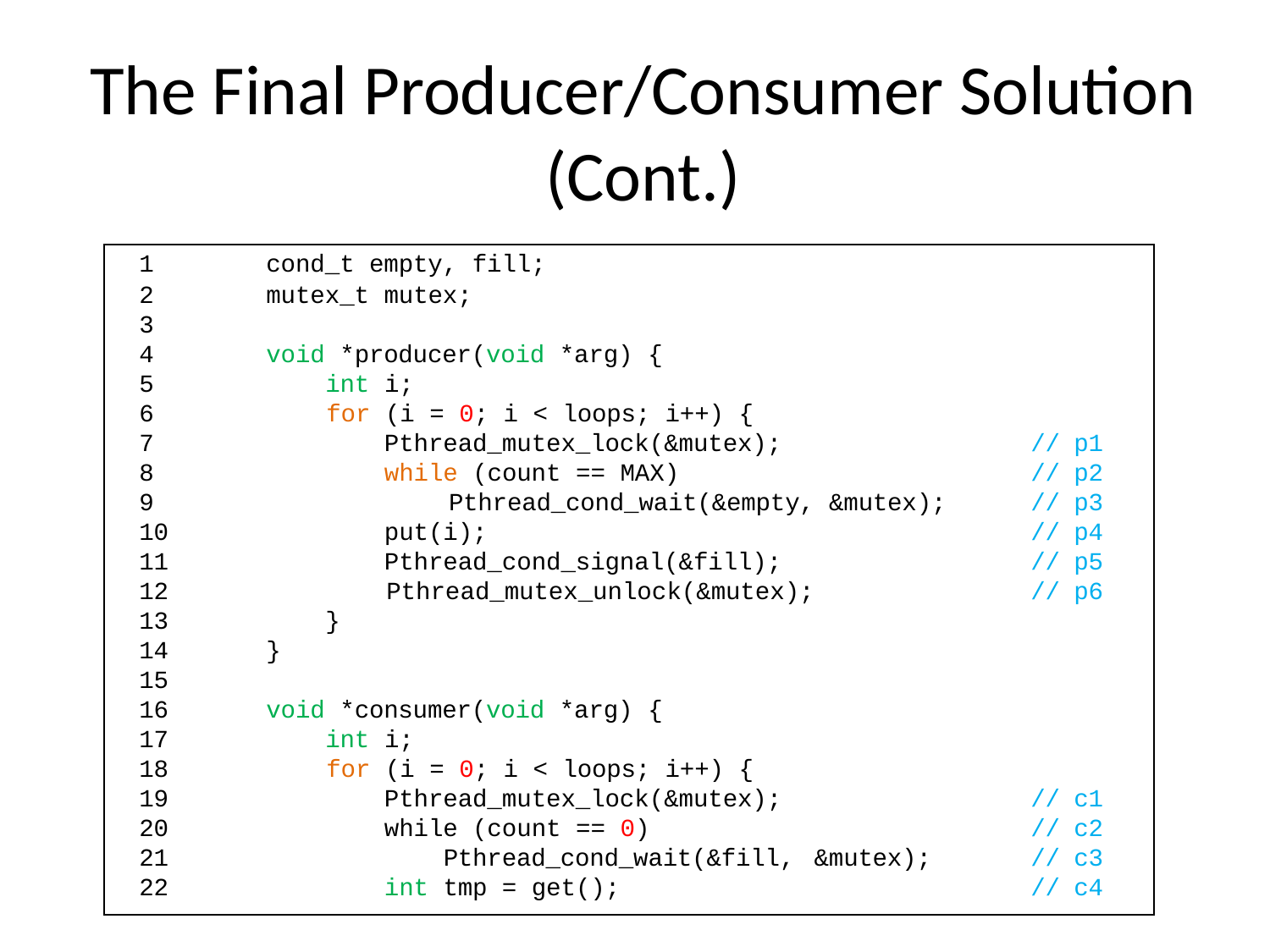

The Final Producer/Consumer Solution
(Cont.)
| 1 | cond\_t empty, fill; |  |  |  |
| --- | --- | --- | --- | --- |
| 2 | mutex\_t mutex; |  |  |  |
| 3 |  |  |  |  |
| 4 | void \*producer(void \*arg) { |  |  |  |
| 5 | int i; |  |  |  |
| 6 | for (i = 0; i < loops; i++) { |  |  |  |
| 7 | Pthread\_mutex\_lock(&mutex); |  | // | p1 |
| 8 | while (count == MAX) |  | // | p2 |
| 9 | Pthread\_cond\_wait(&empty, | &mutex); | // | p3 |
| 10 | put(i); |  | // | p4 |
| 11 | Pthread\_cond\_signal(&fill); |  | // | p5 |
| 12 | Pthread\_mutex\_unlock(&mutex); |  | // | p6 |
| 13 | } |  |  |  |
| 14 | } |  |  |  |
| 15 |  |  |  |  |
| 16 | void \*consumer(void \*arg) { |  |  |  |
| 17 | int i; |  |  |  |
| 18 | for (i = 0; i < loops; i++) { |  |  |  |
| 19 | Pthread\_mutex\_lock(&mutex); |  | // | c1 |
| 20 | while (count == 0) |  | // | c2 |
| 21 | Pthread\_cond\_wait(&fill, | &mutex); | // | c3 |
| 22 | int tmp = get(); |  | // | c4 |